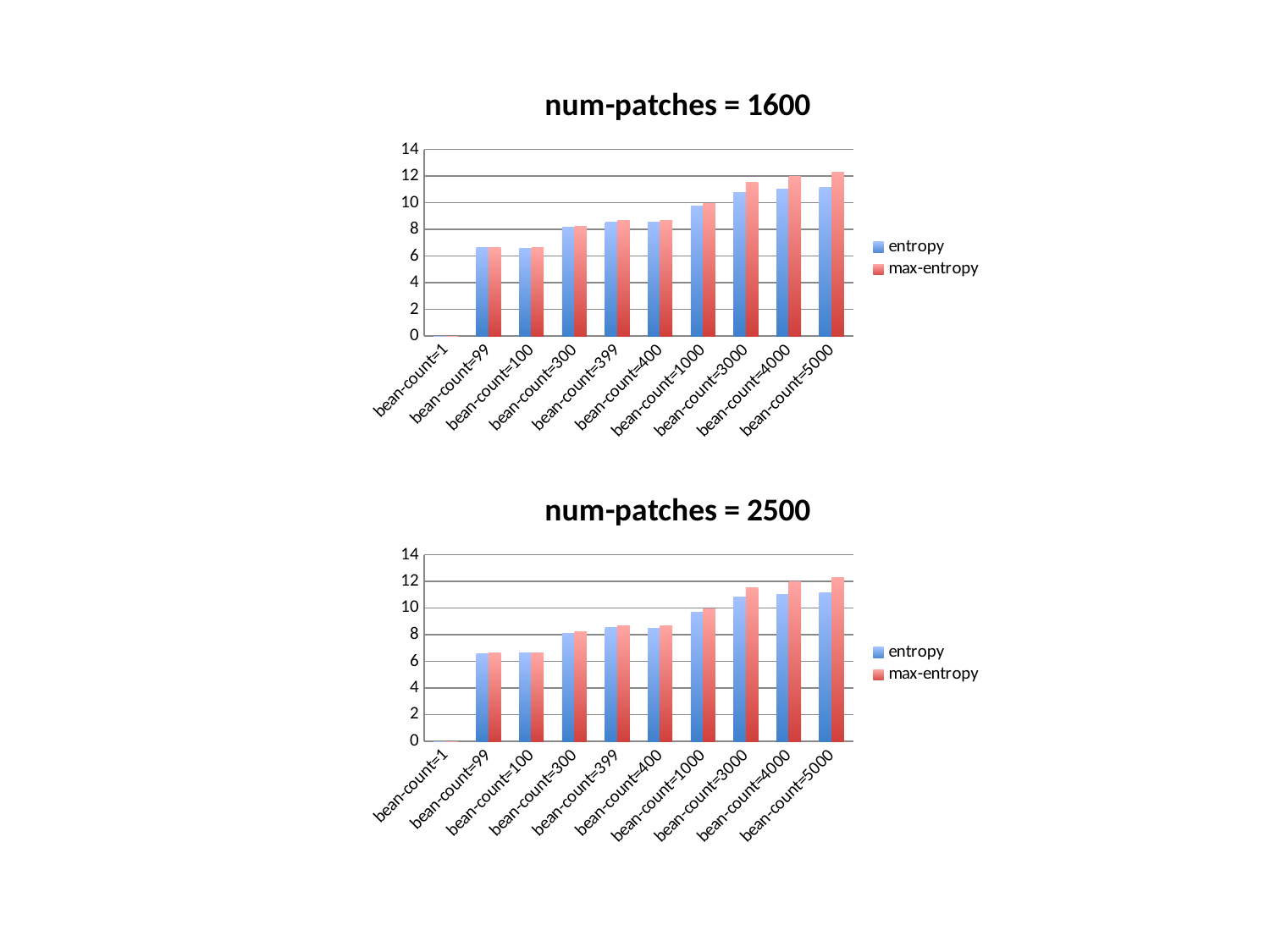

### Chart: num-patches = 1600

| Category | entropy | max-entropy |
|---|---|---|
| bean-count=1 | 0.0 | 0.0 |
| bean-count=99 | 6.609154599877589 | 6.6293566200796 |
| bean-count=100 | 6.60385618977473 | 6.64385618977472 |
| bean-count=300 | 8.15296906548872 | 8.22881869049588 |
| bean-count=399 | 8.51616028708866 | 8.64024493622234 |
| bean-count=400 | 8.53319453350851 | 8.64385618977472 |
| bean-count=1000 | 9.71672563463607 | 9.96578428466208 |
| bean-count=3000 | 10.7660305745918 | 11.5507467853832 |
| bean-count=4000 | 10.9849088208924 | 11.965784284662 |
| bean-count=5000 | 11.1459512934474 | 12.2877123795494 |

### Chart: num-patches = 2500

| Category | entropy | max-entropy |
|---|---|---|
| bean-count=1 | 0.0 | 0.0 |
| bean-count=99 | 6.56875055947356 | 6.6293566200796 |
| bean-count=100 | 6.62385618977473 | 6.64385618977472 |
| bean-count=300 | 8.11963573215538 | 8.22881869049588 |
| bean-count=399 | 8.52306476704396 | 8.64024493622234 |
| bean-count=400 | 8.49319453350851 | 8.64385618977472 |
| bean-count=1000 | 9.67423540964039 | 9.96578428466208 |
| bean-count=3000 | 10.8151811590966 | 11.5507467853832 |
| bean-count=4000 | 11.0144679805621 | 11.965784284662 |
| bean-count=5000 | 11.1735039197477 | 12.2877123795494 |